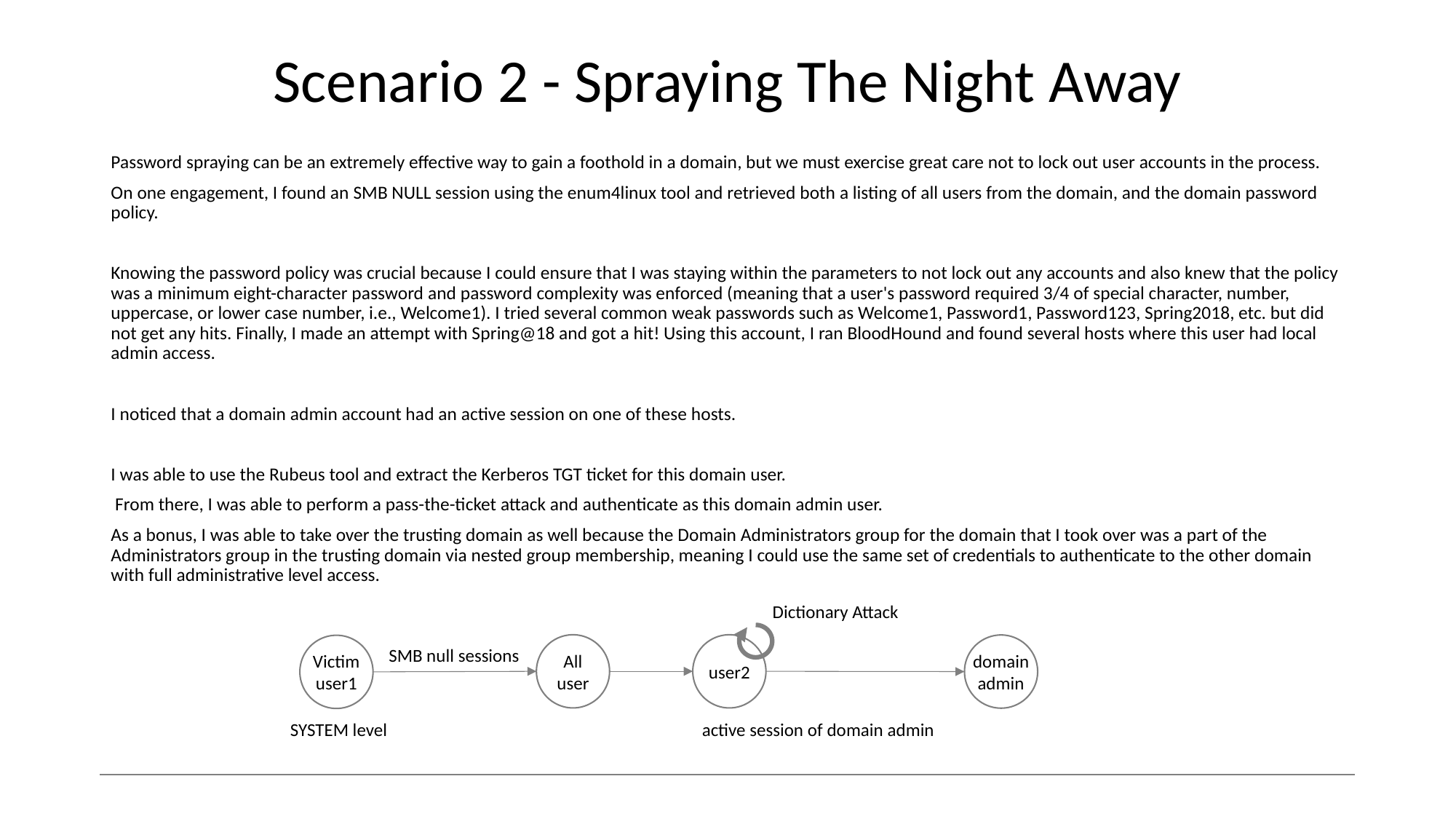

# Scenario 2 - Spraying The Night Away
Password spraying can be an extremely effective way to gain a foothold in a domain, but we must exercise great care not to lock out user accounts in the process.
On one engagement, I found an SMB NULL session using the enum4linux tool and retrieved both a listing of all users from the domain, and the domain password policy.

Knowing the password policy was crucial because I could ensure that I was staying within the parameters to not lock out any accounts and also knew that the policy was a minimum eight-character password and password complexity was enforced (meaning that a user's password required 3/4 of special character, number, uppercase, or lower case number, i.e., Welcome1). I tried several common weak passwords such as Welcome1, Password1, Password123, Spring2018, etc. but did not get any hits. Finally, I made an attempt with Spring@18 and got a hit! Using this account, I ran BloodHound and found several hosts where this user had local admin access.

I noticed that a domain admin account had an active session on one of these hosts.

I was able to use the Rubeus tool and extract the Kerberos TGT ticket for this domain user.
 From there, I was able to perform a pass-the-ticket attack and authenticate as this domain admin user.
As a bonus, I was able to take over the trusting domain as well because the Domain Administrators group for the domain that I took over was a part of the Administrators group in the trusting domain via nested group membership, meaning I could use the same set of credentials to authenticate to the other domain with full administrative level access.
Dictionary Attack

All
user
user2
domain
admin
Victim
user1
SMB null sessions
active session of domain admin
SYSTEM level